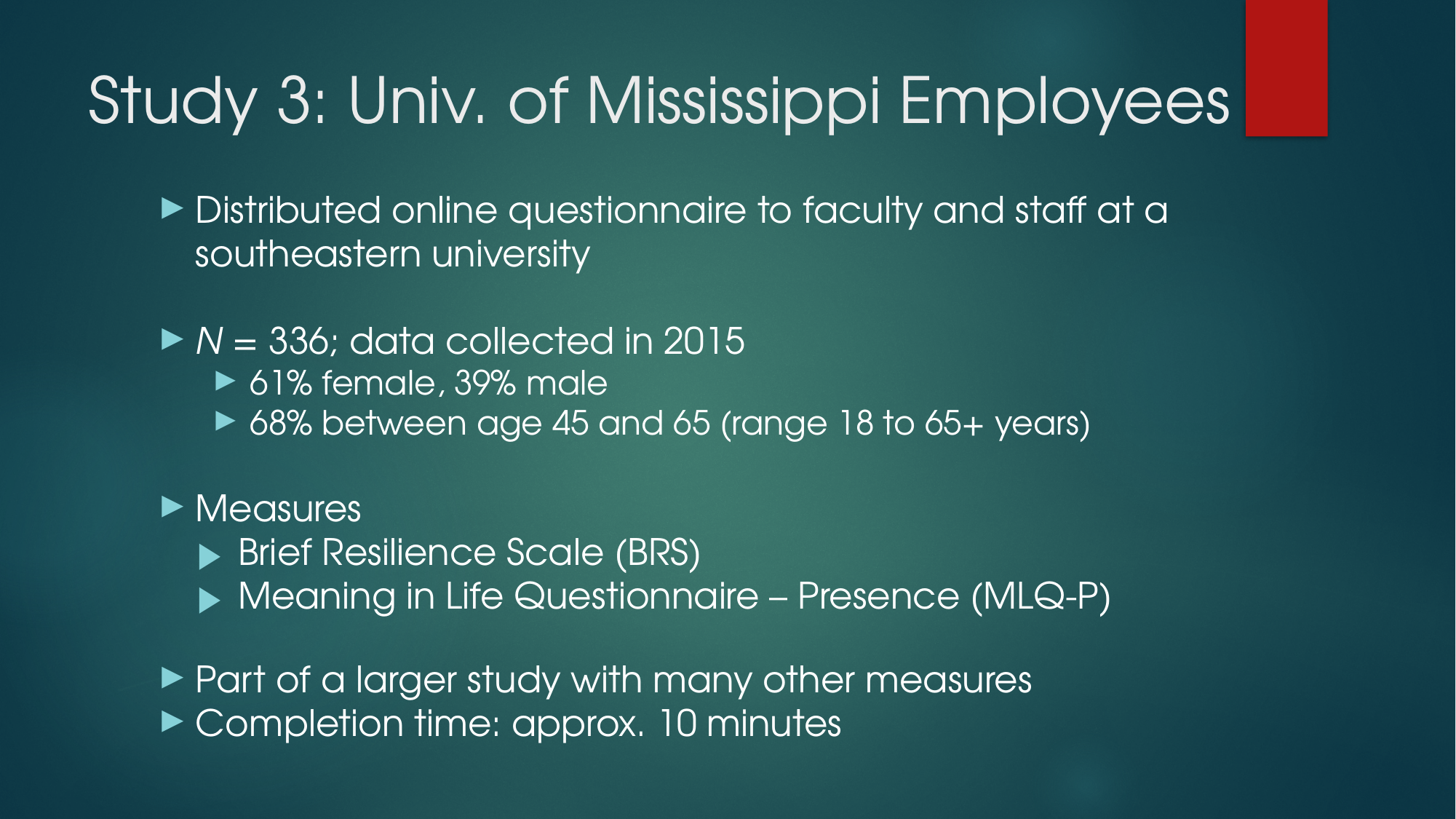

# Study 3: Univ. of Mississippi Employees
Distributed online questionnaire to faculty and staff at a southeastern university

N = 336; data collected in 2015
61% female, 39% male
68% between age 45 and 65 (range 18 to 65+ years)

Measures
Brief Resilience Scale (BRS)
Meaning in Life Questionnaire – Presence (MLQ-P)

Part of a larger study with many other measures
Completion time: approx. 10 minutes